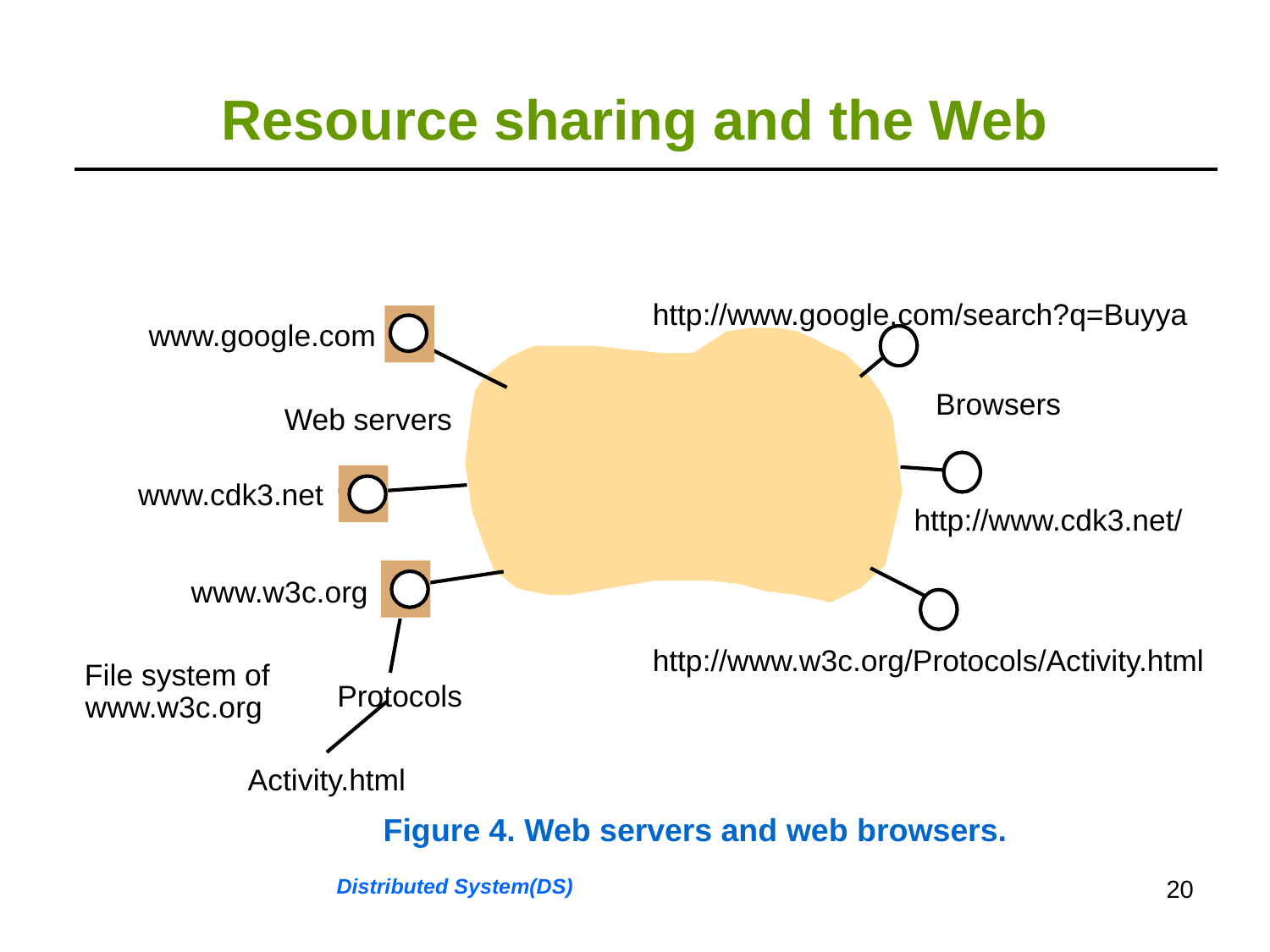

# Resource sharing and the Web
|  |
| --- |
http://www.google.com/search?q=Buyya

www.google.com

Browsers
Web servers

www.cdk3.net

http://www.cdk3.net/

www.w3c.org

http://www.w3c.org/Protocols/Activity.html
File system of
Protocols
www.w3c.org

Activity.html
Figure 4. Web servers and web browsers.
Distributed System(DS)
20